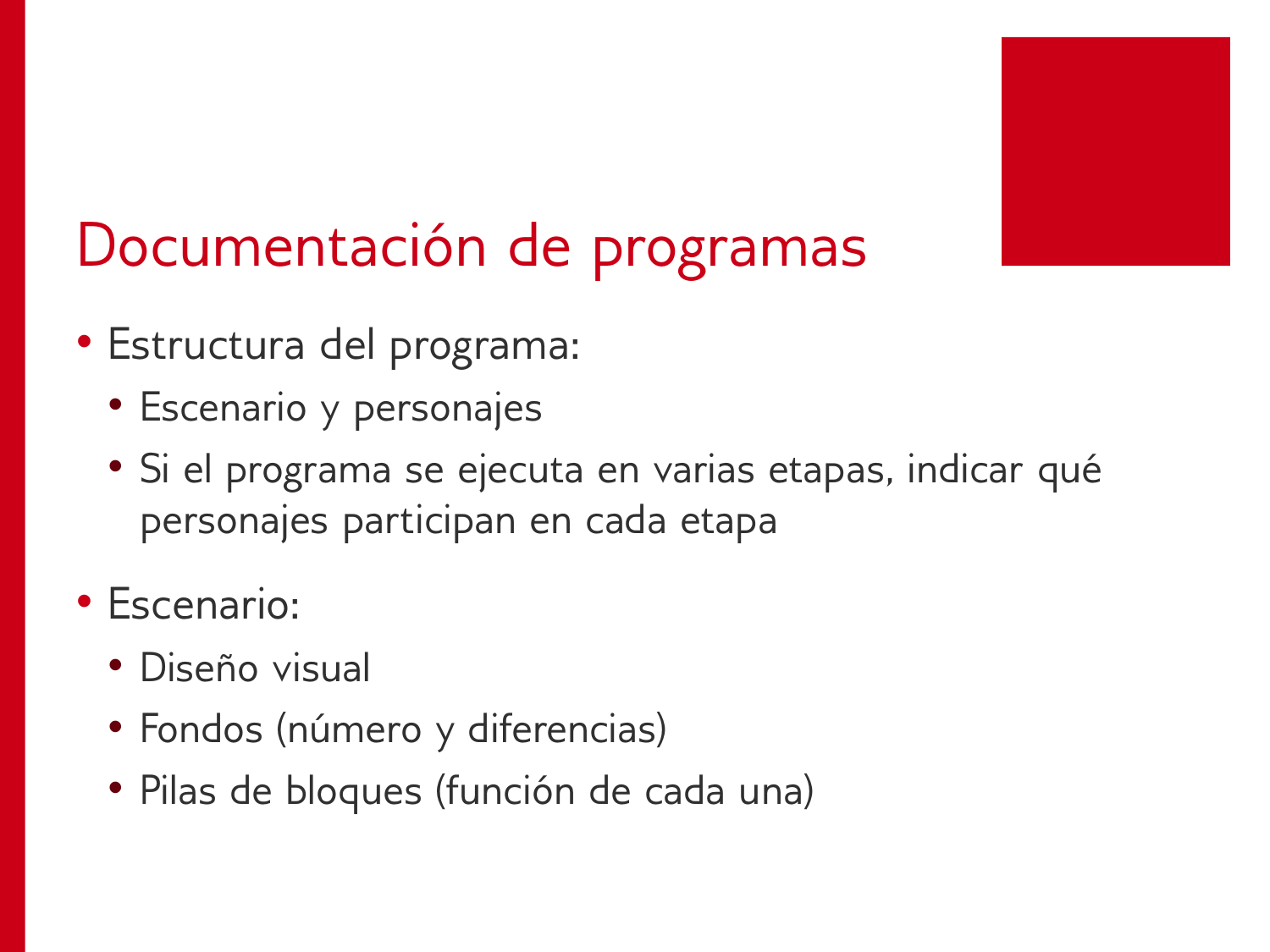

# Documentación de programas
Estructura del programa:
Escenario y personajes
Si el programa se ejecuta en varias etapas, indicar qué personajes participan en cada etapa
Escenario:
Diseño visual
Fondos (número y diferencias)
Pilas de bloques (función de cada una)